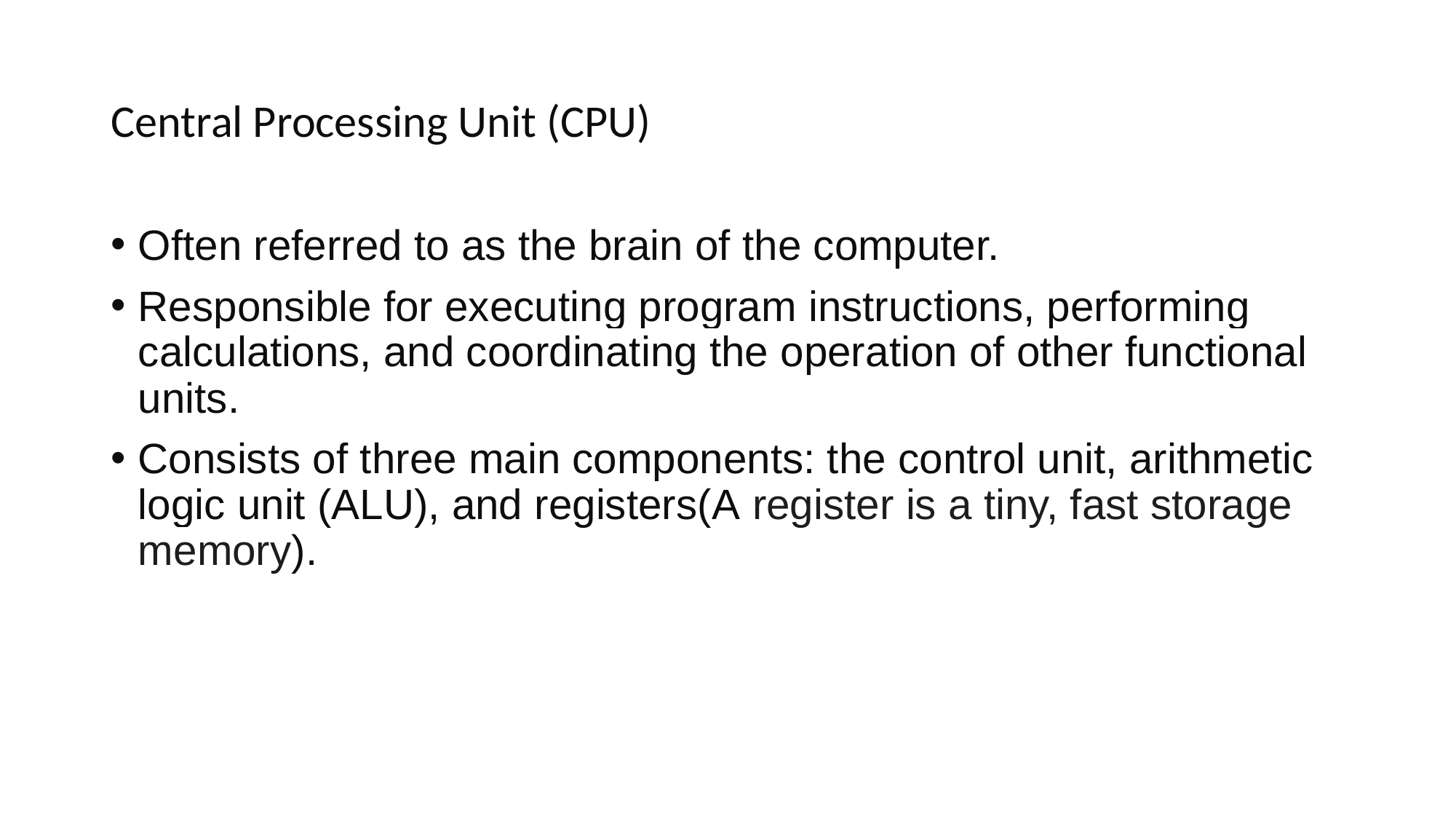

# Central Processing Unit (CPU)
Often referred to as the brain of the computer.
Responsible for executing program instructions, performing calculations, and coordinating the operation of other functional units.
Consists of three main components: the control unit, arithmetic logic unit (ALU), and registers(A register is a tiny, fast storage memory).